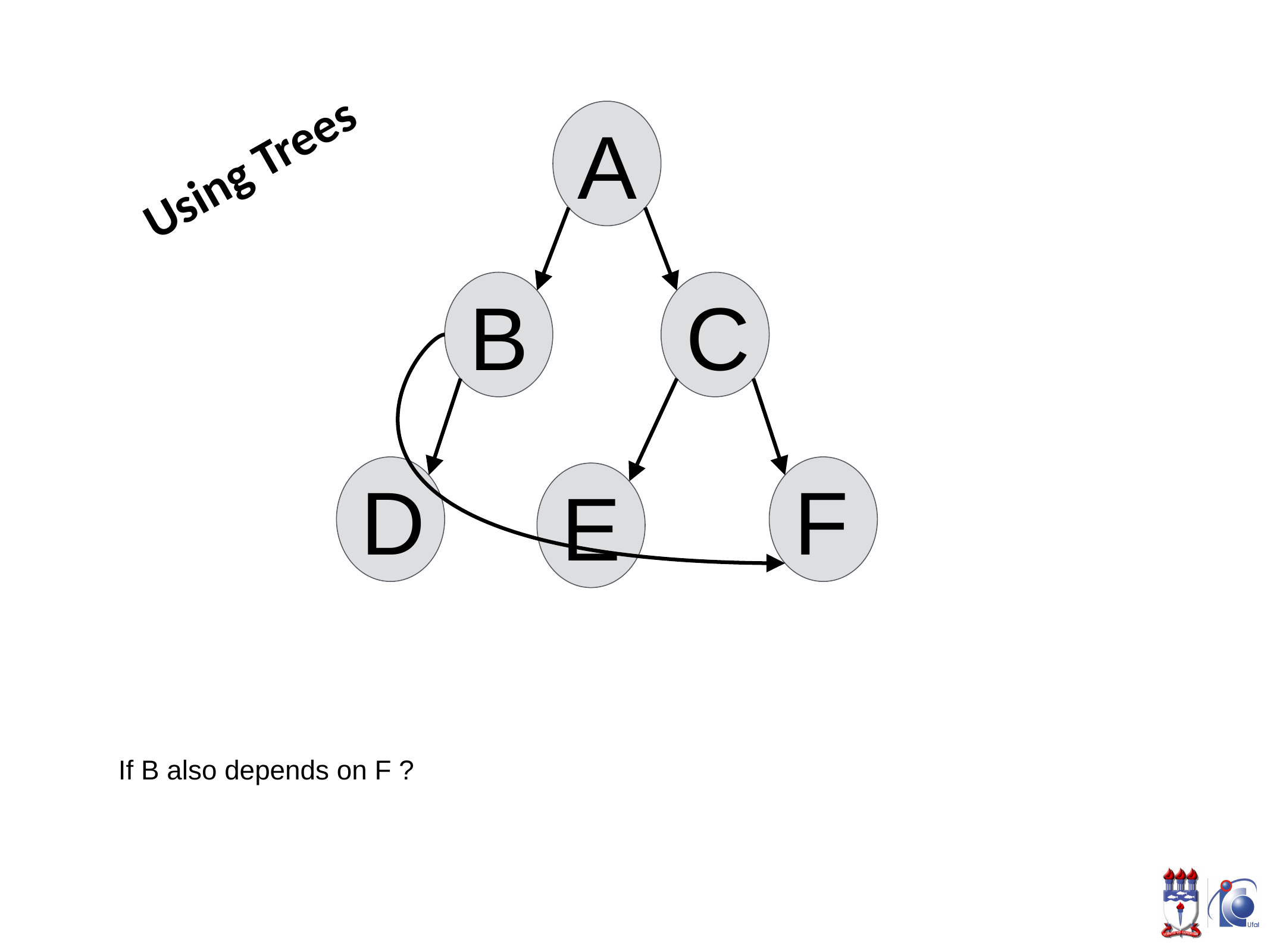

Using Trees
A
B
C
D
F
E
If B also depends on F ?